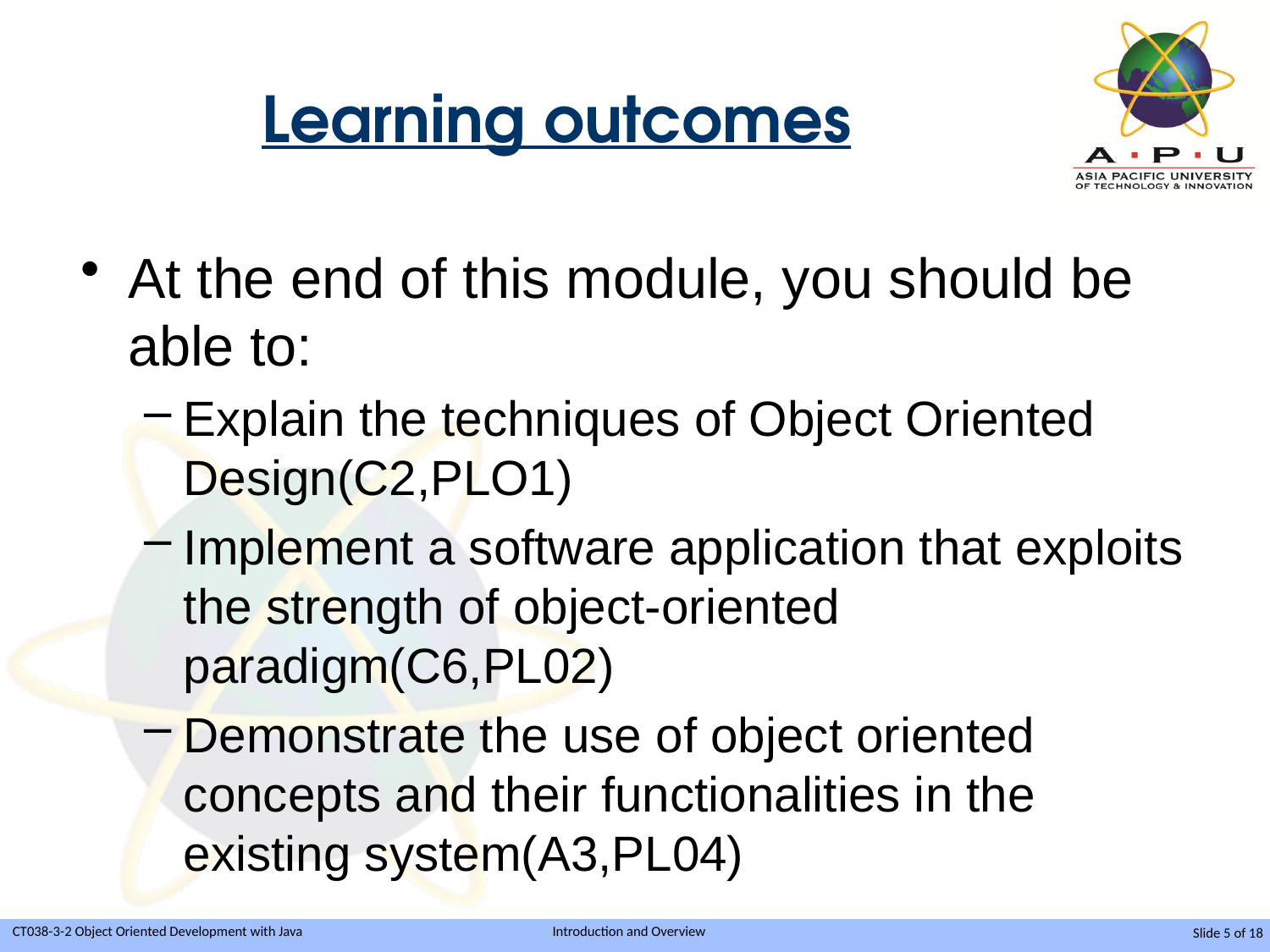

# Learning outcomes
At the end of this module, you should be able to:
Explain the techniques of Object Oriented Design(C2,PLO1)
Implement a software application that exploits the strength of object-oriented paradigm(C6,PL02)
Demonstrate the use of object oriented concepts and their functionalities in the existing system(A3,PL04)